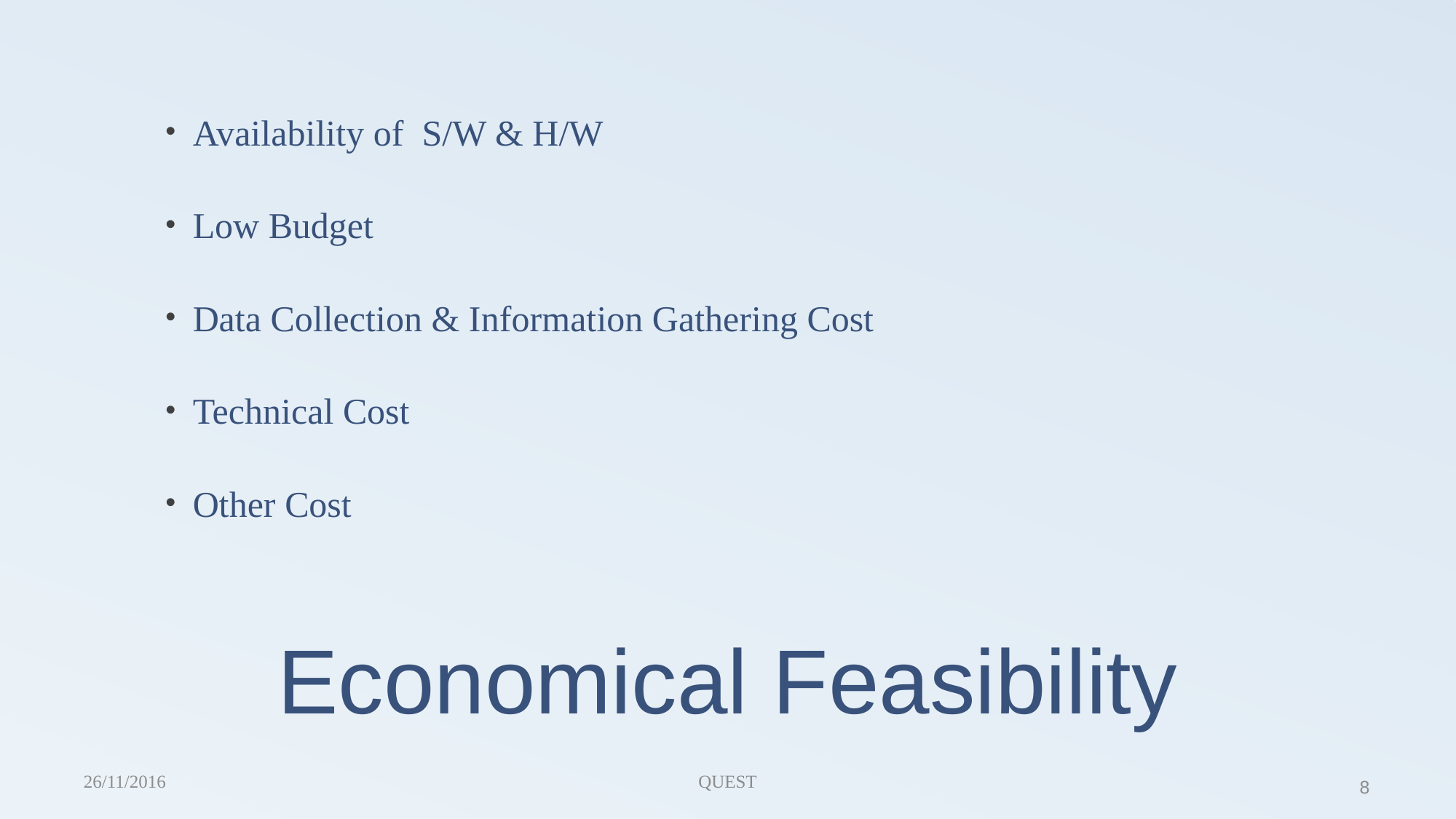

Availability of  S/W & H/W
Low Budget
Data Collection & Information Gathering Cost
Technical Cost
Other Cost
# Economical Feasibility
26/11/2016
QUEST
8